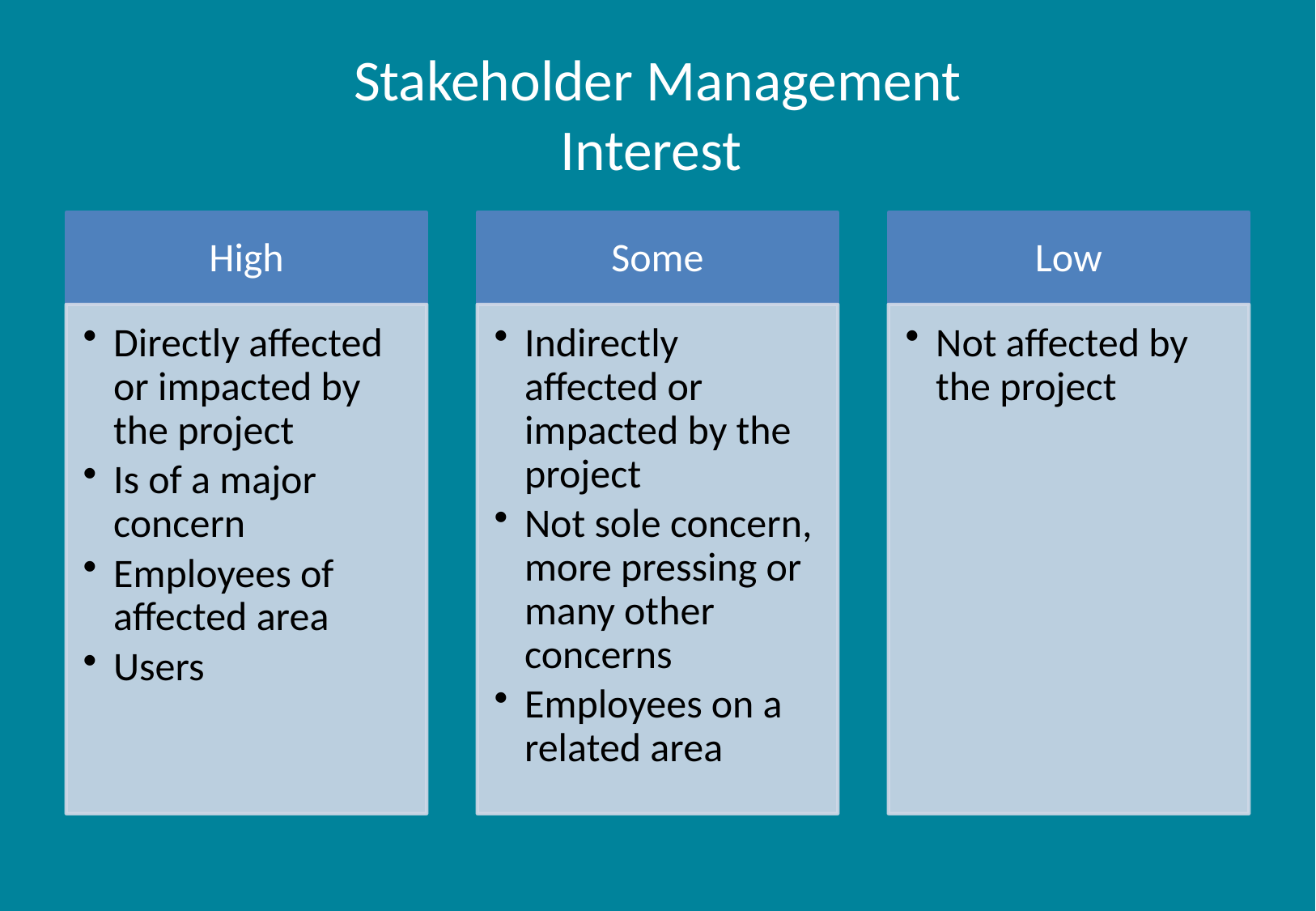

# Stakeholder Management Interest
High
Directly affected or impacted by the project
Is of a major concern
Employees of affected area
Users
Some
Indirectly affected or impacted by the project
Not sole concern, more pressing or many other concerns
Employees on a related area
Low
Not affected by the project